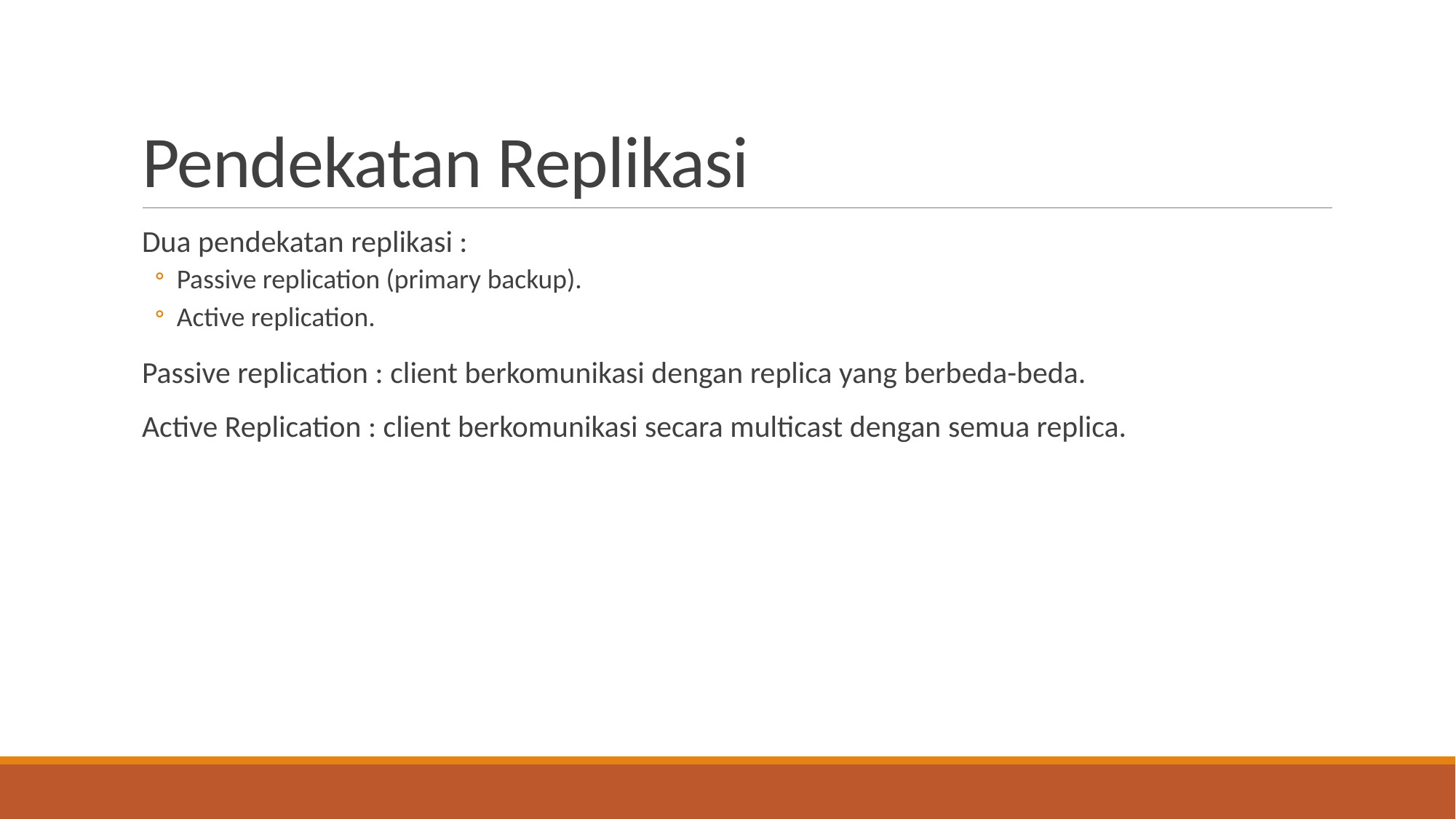

# Pendekatan Replikasi
Dua pendekatan replikasi :
Passive replication (primary backup).
Active replication.
Passive replication : client berkomunikasi dengan replica yang berbeda-beda.
Active Replication : client berkomunikasi secara multicast dengan semua replica.